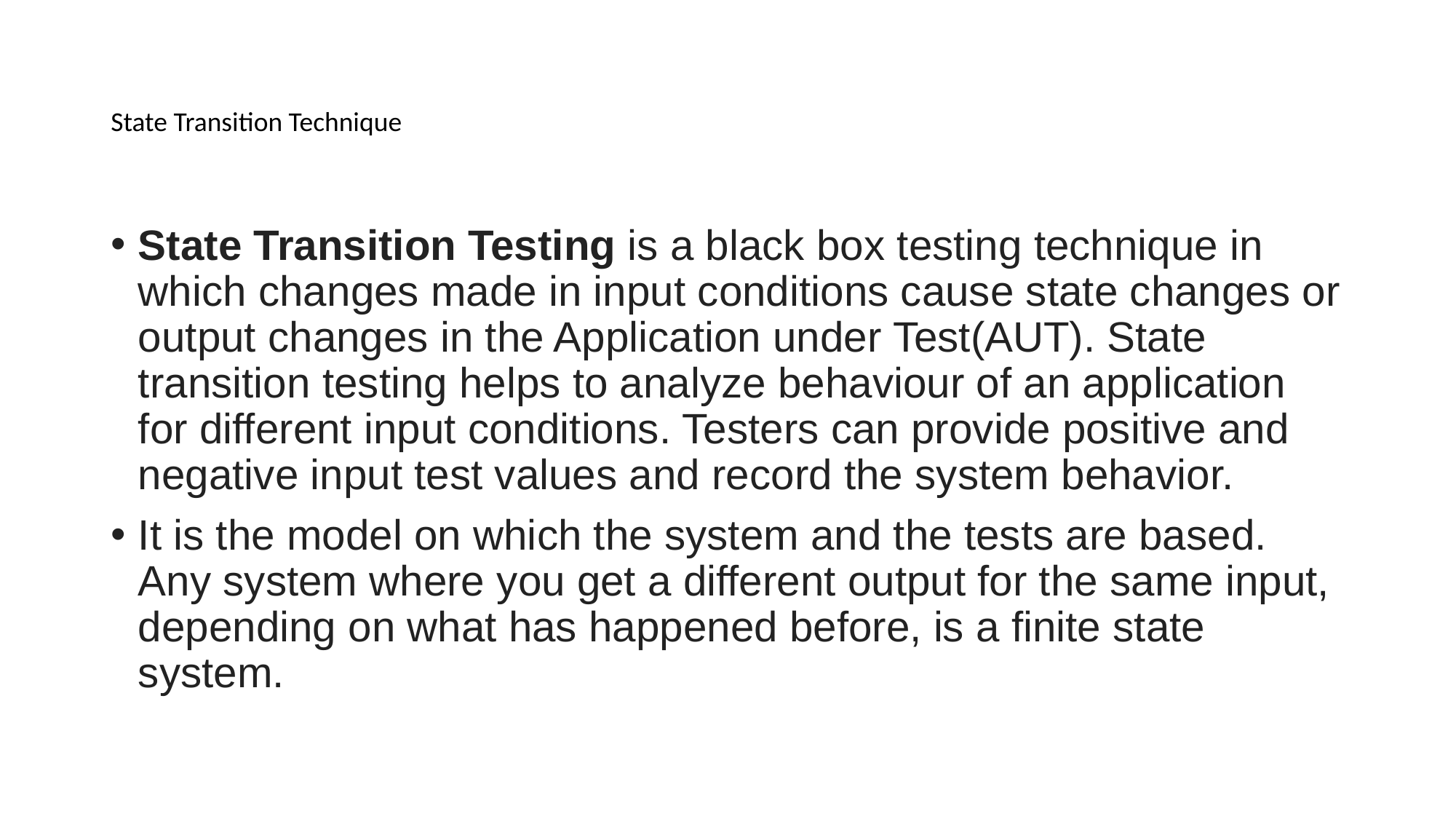

# State Transition Technique
State Transition Testing is a black box testing technique in which changes made in input conditions cause state changes or output changes in the Application under Test(AUT). State transition testing helps to analyze behaviour of an application for different input conditions. Testers can provide positive and negative input test values and record the system behavior.
It is the model on which the system and the tests are based. Any system where you get a different output for the same input, depending on what has happened before, is a finite state system.